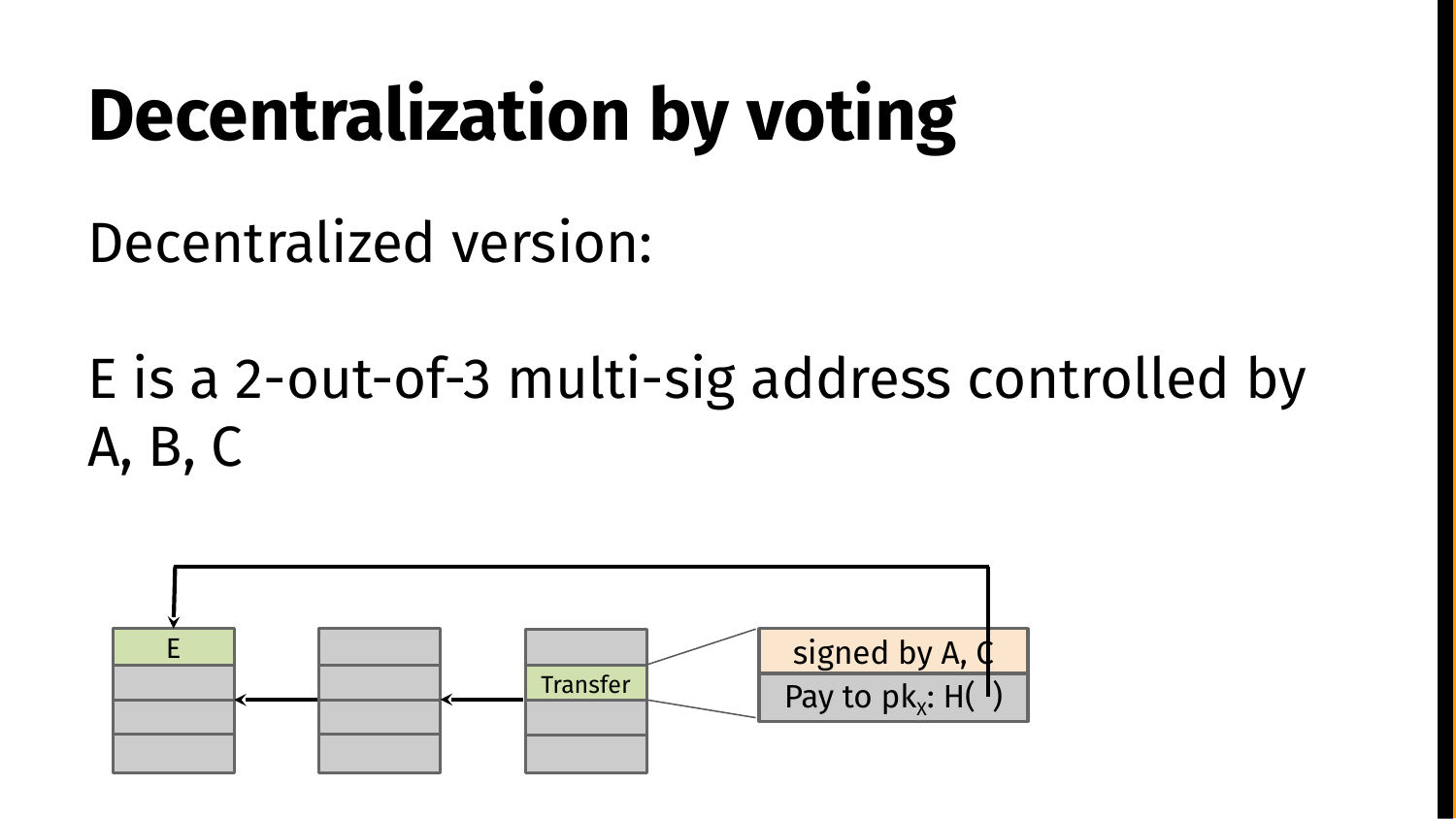

# Decentralization by voting
Decentralized version:
E is a 2-out-of-3 multi-sig address controlled by
A, B, C

signed by A, C
Pay to pkX: H(  )
E

Transfer